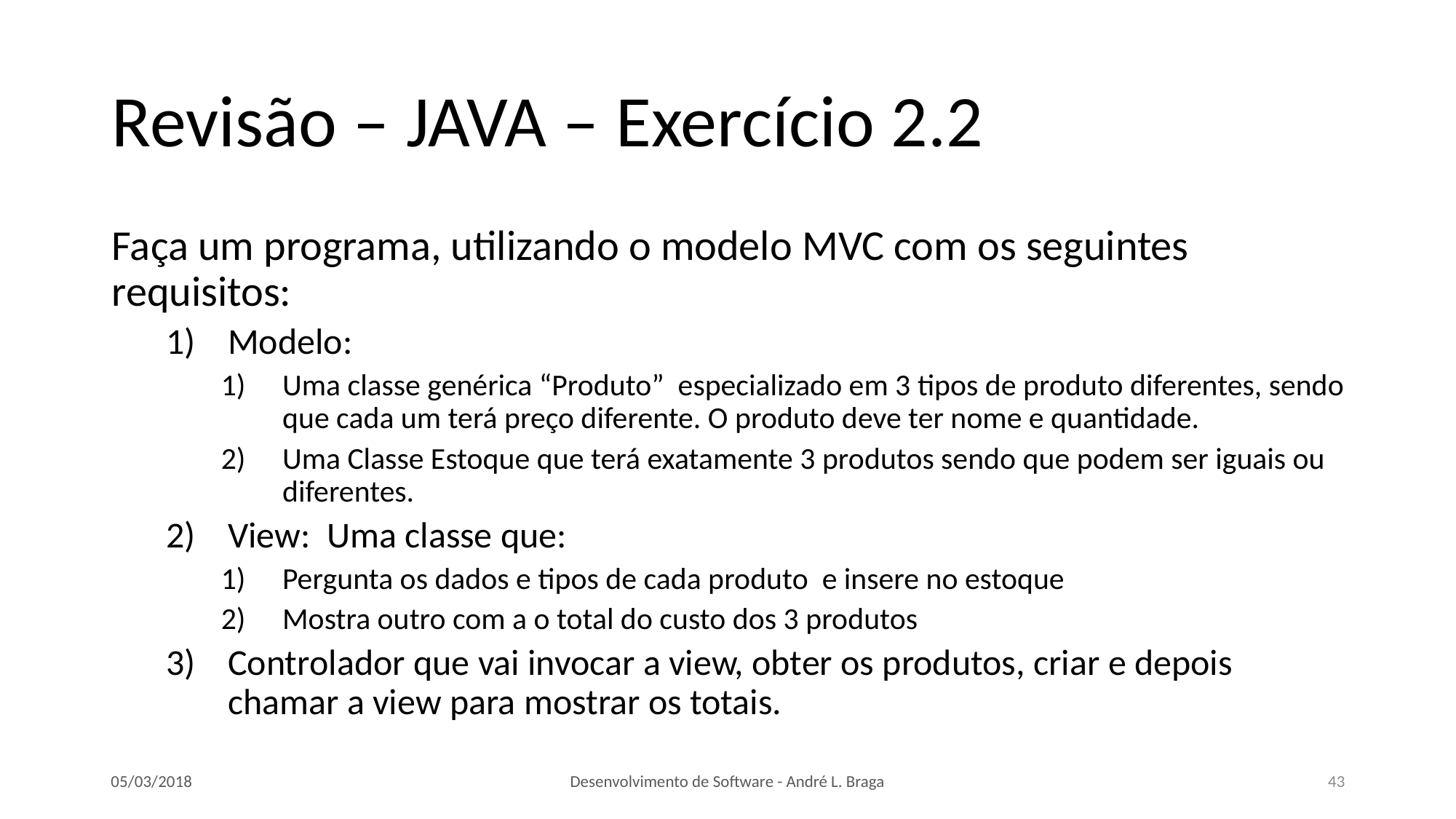

# Revisão – JAVA – Exercício 2.2
Faça um programa, utilizando o modelo MVC com os seguintes requisitos:
Modelo:
Uma classe genérica “Produto”  especializado em 3 tipos de produto diferentes, sendo que cada um terá preço diferente. O produto deve ter nome e quantidade.
Uma Classe Estoque que terá exatamente 3 produtos sendo que podem ser iguais ou diferentes.
View:  Uma classe que:
Pergunta os dados e tipos de cada produto  e insere no estoque
Mostra outro com a o total do custo dos 3 produtos
Controlador que vai invocar a view, obter os produtos, criar e depois chamar a view para mostrar os totais.
05/03/2018
Desenvolvimento de Software - André L. Braga
43